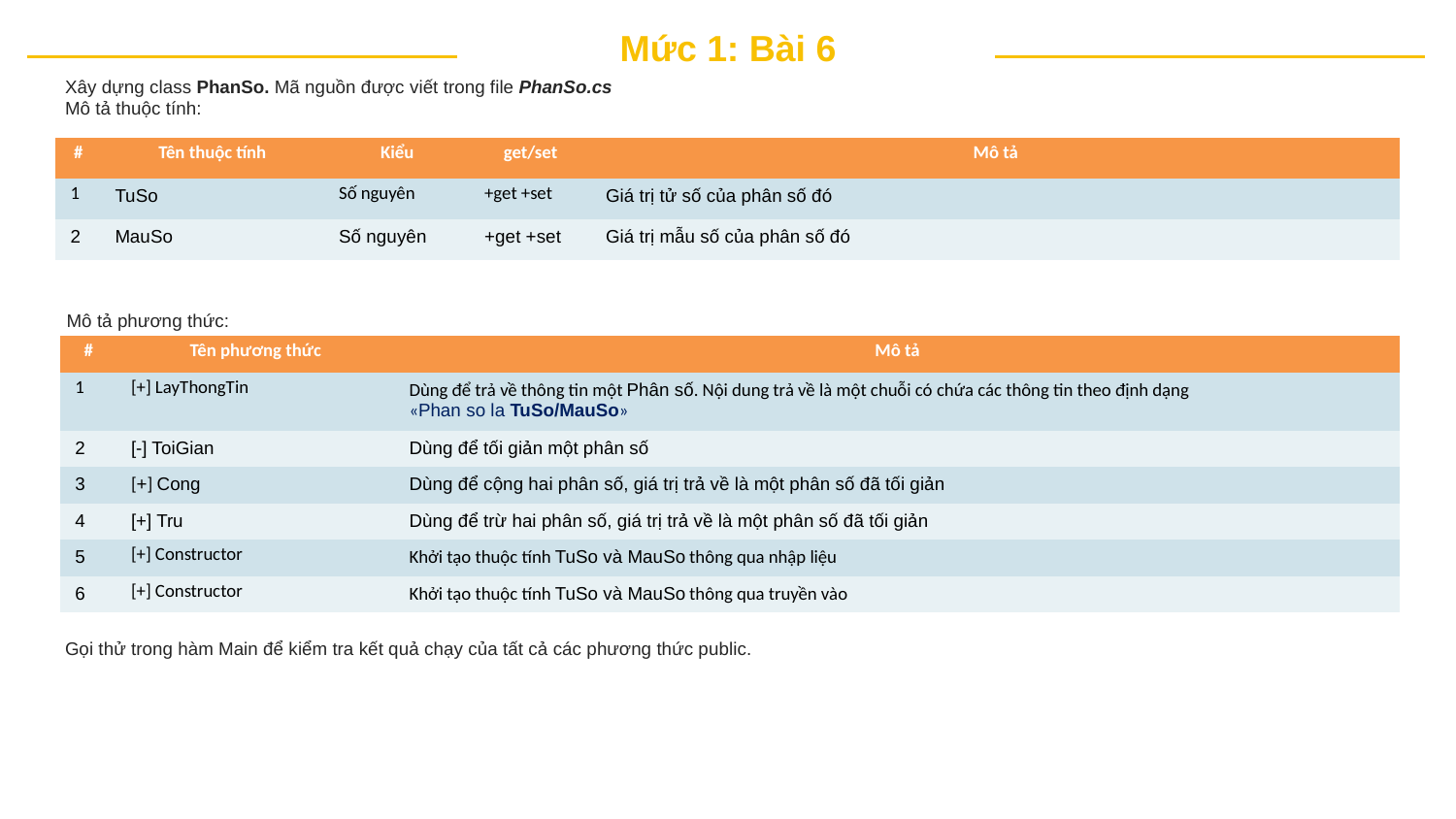

Mức 1: Bài 6
Xây dựng class PhanSo. Mã nguồn được viết trong file PhanSo.cs
Mô tả thuộc tính:
| # | Tên thuộc tính | Kiểu | get/set | Mô tả |
| --- | --- | --- | --- | --- |
| 1 | TuSo | Số nguyên | +get +set | Giá trị tử số của phân số đó |
| 2 | MauSo | Số nguyên | +get +set | Giá trị mẫu số của phân số đó |
Mô tả phương thức:
| # | Tên phương thức | Mô tả |
| --- | --- | --- |
| 1 | [+] LayThongTin | Dùng để trả về thông tin một Phân số. Nội dung trả về là một chuỗi có chứa các thông tin theo định dạng «Phan so la TuSo/MauSo» |
| 2 | [-] ToiGian | Dùng để tối giản một phân số |
| 3 | [+] Cong | Dùng để cộng hai phân số, giá trị trả về là một phân số đã tối giản |
| 4 | [+] Tru | Dùng để trừ hai phân số, giá trị trả về là một phân số đã tối giản |
| 5 | [+] Constructor | Khởi tạo thuộc tính TuSo và MauSo thông qua nhập liệu |
| 6 | [+] Constructor | Khởi tạo thuộc tính TuSo và MauSo thông qua truyền vào |
Gọi thử trong hàm Main để kiểm tra kết quả chạy của tất cả các phương thức public.